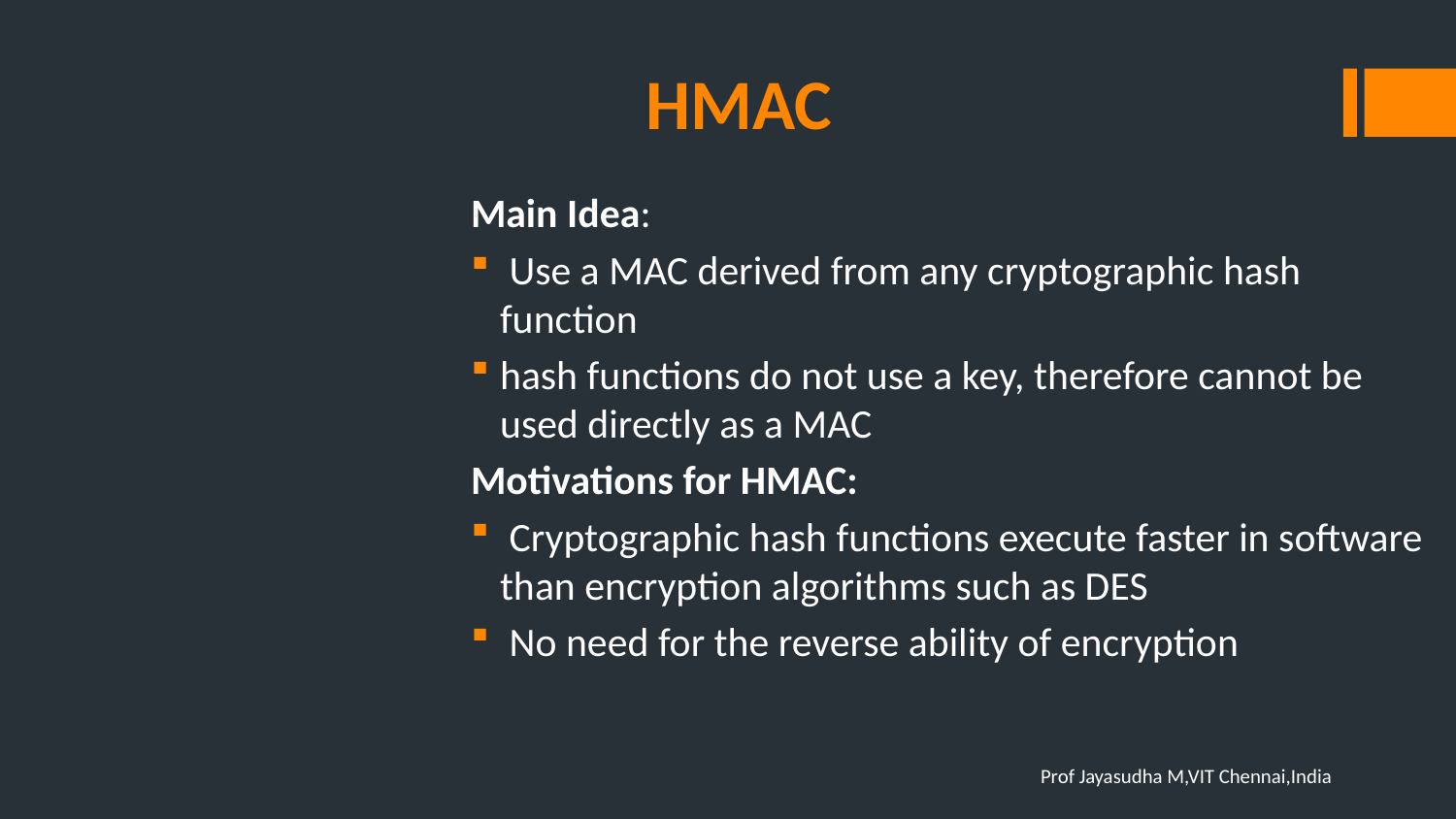

# HMAC

Main Idea:
 Use a MAC derived from any cryptographic hash
function
hash functions do not use a key, therefore cannot be used directly as a MAC
Motivations for HMAC:
 Cryptographic hash functions execute faster in software than encryption algorithms such as DES
 No need for the reverse ability of encryption
Prof Jayasudha M,VIT Chennai,India